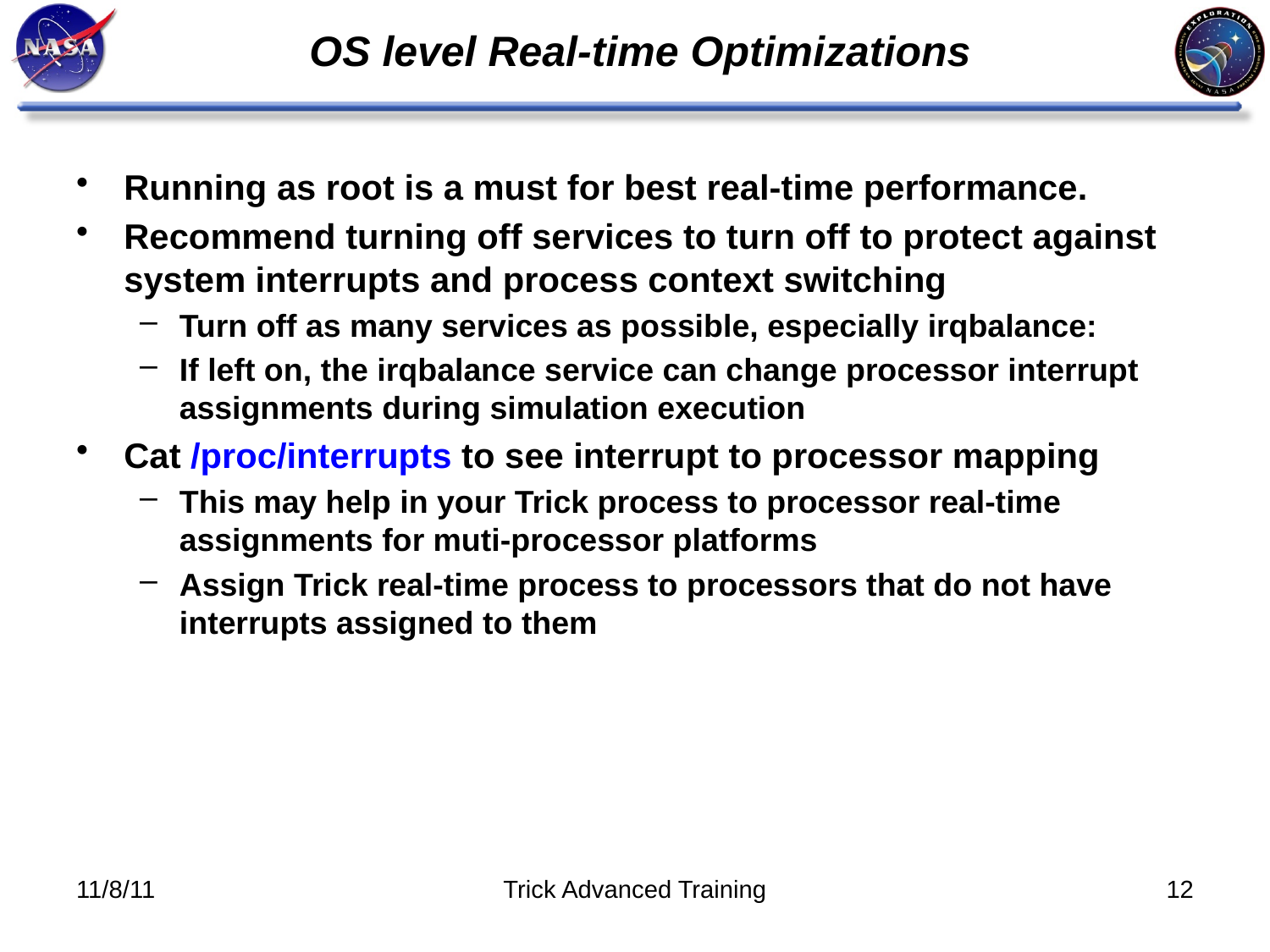

# OS level Real-time Optimizations
Running as root is a must for best real-time performance.
Recommend turning off services to turn off to protect against system interrupts and process context switching
Turn off as many services as possible, especially irqbalance:
If left on, the irqbalance service can change processor interrupt assignments during simulation execution
Cat /proc/interrupts to see interrupt to processor mapping
This may help in your Trick process to processor real-time assignments for muti-processor platforms
Assign Trick real-time process to processors that do not have interrupts assigned to them

11/8/11
Trick Advanced Training
12